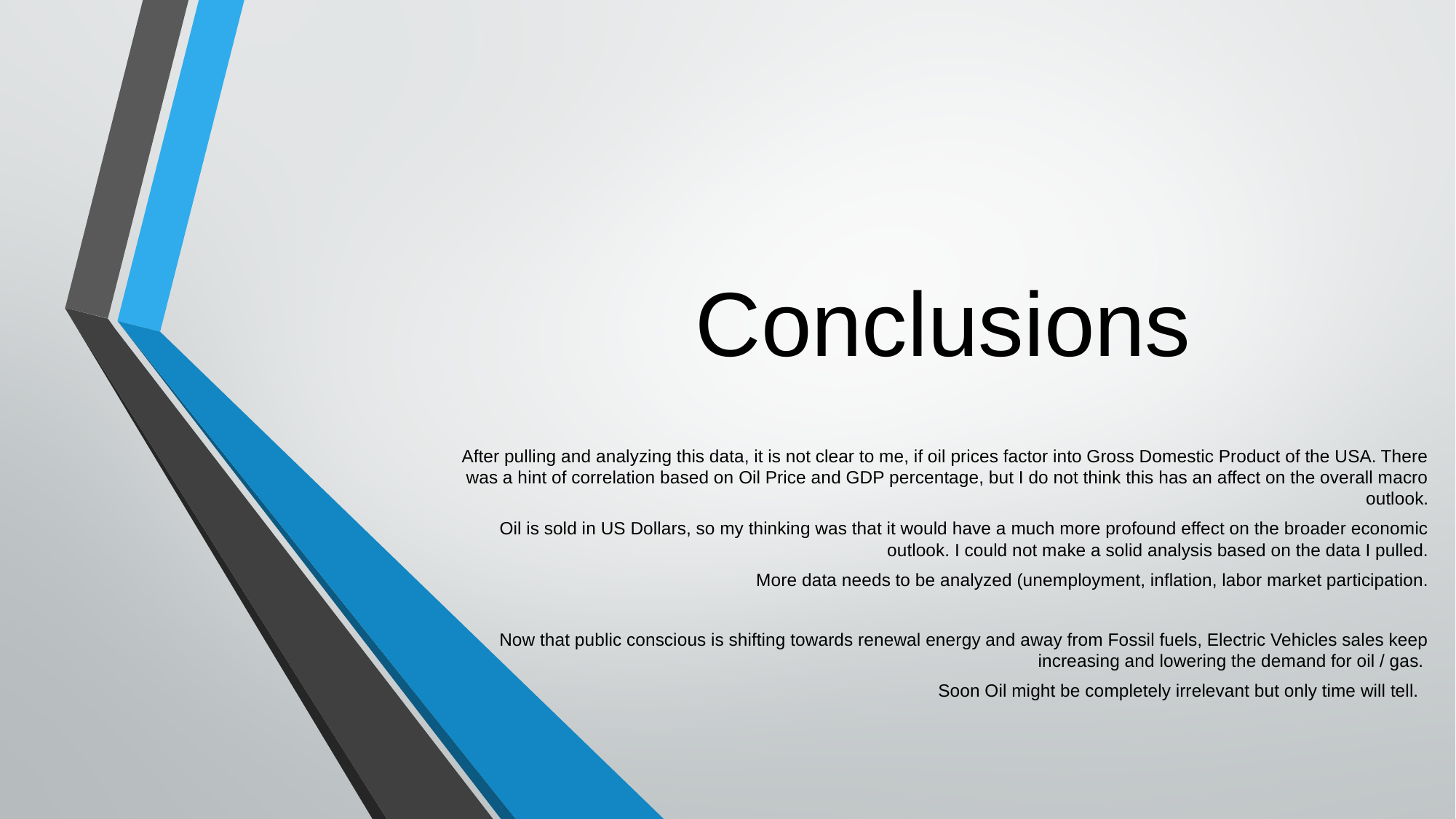

# Conclusions
After pulling and analyzing this data, it is not clear to me, if oil prices factor into Gross Domestic Product of the USA. There was a hint of correlation based on Oil Price and GDP percentage, but I do not think this has an affect on the overall macro outlook.
Oil is sold in US Dollars, so my thinking was that it would have a much more profound effect on the broader economic outlook. I could not make a solid analysis based on the data I pulled.
More data needs to be analyzed (unemployment, inflation, labor market participation.

Now that public conscious is shifting towards renewal energy and away from Fossil fuels, Electric Vehicles sales keep increasing and lowering the demand for oil / gas.
Soon Oil might be completely irrelevant but only time will tell.